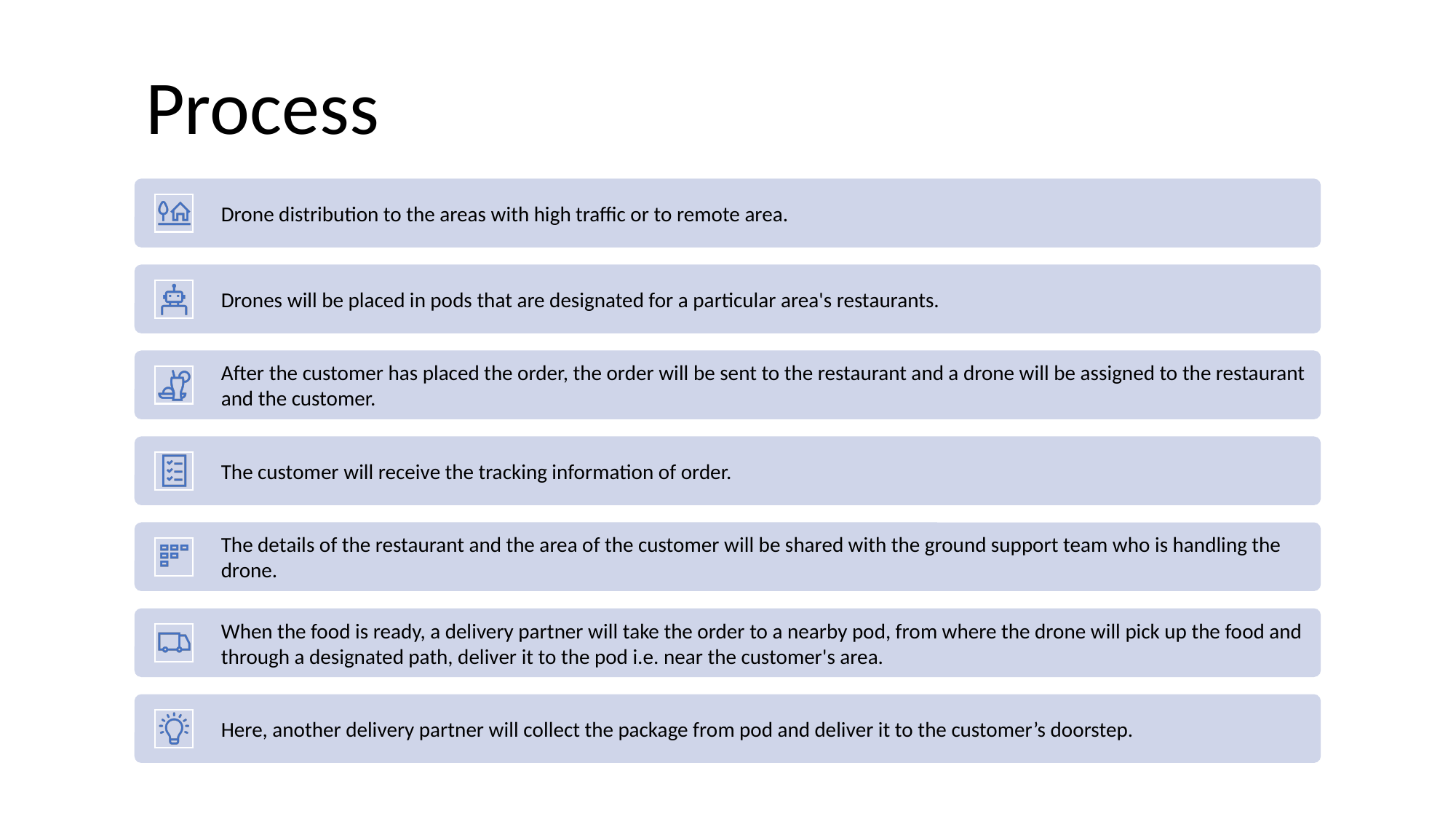

Process
Drone distribution to the areas with high traffic or to remote area.
Drones will be placed in pods that are designated for a particular area's restaurants.
After the customer has placed the order, the order will be sent to the restaurant and a drone will be assigned to the restaurant and the customer.
The customer will receive the tracking information of order.
The details of the restaurant and the area of the customer will be shared with the ground support team who is handling the drone.
When the food is ready, a delivery partner will take the order to a nearby pod, from where the drone will pick up the food and through a designated path, deliver it to the pod i.e. near the customer's area.
Here, another delivery partner will collect the package from pod and deliver it to the customer’s doorstep.